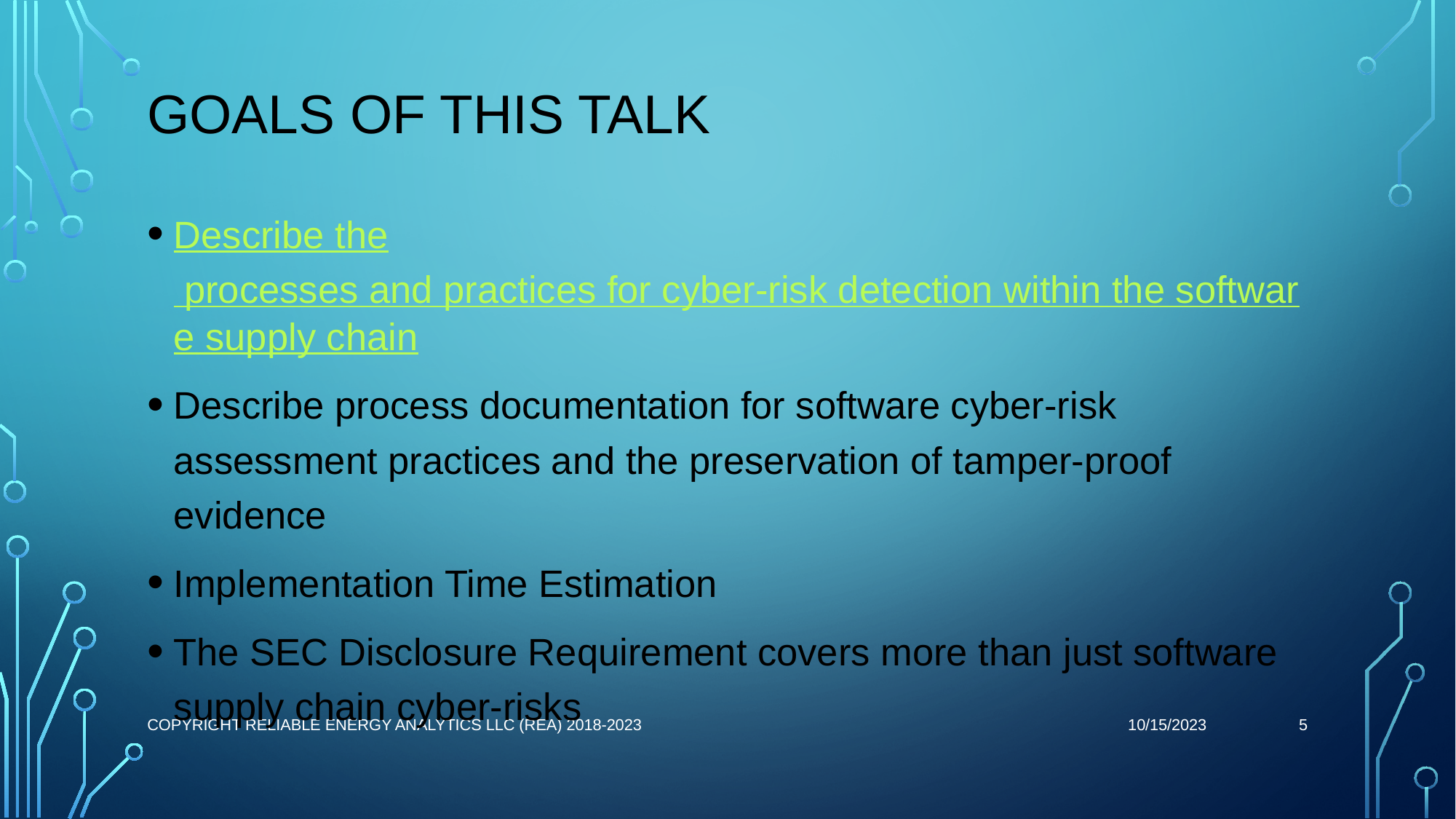

# Goals of this talk

Describe the processes and practices for cyber-risk detection within the software supply chain
Describe process documentation for software cyber-risk assessment practices and the preservation of tamper-proof evidence
Implementation Time Estimation
The SEC Disclosure Requirement covers more than just software supply chain cyber-risks
5
Copyright Reliable Energy Analytics LLC (REA) 2018-2023
10/15/2023